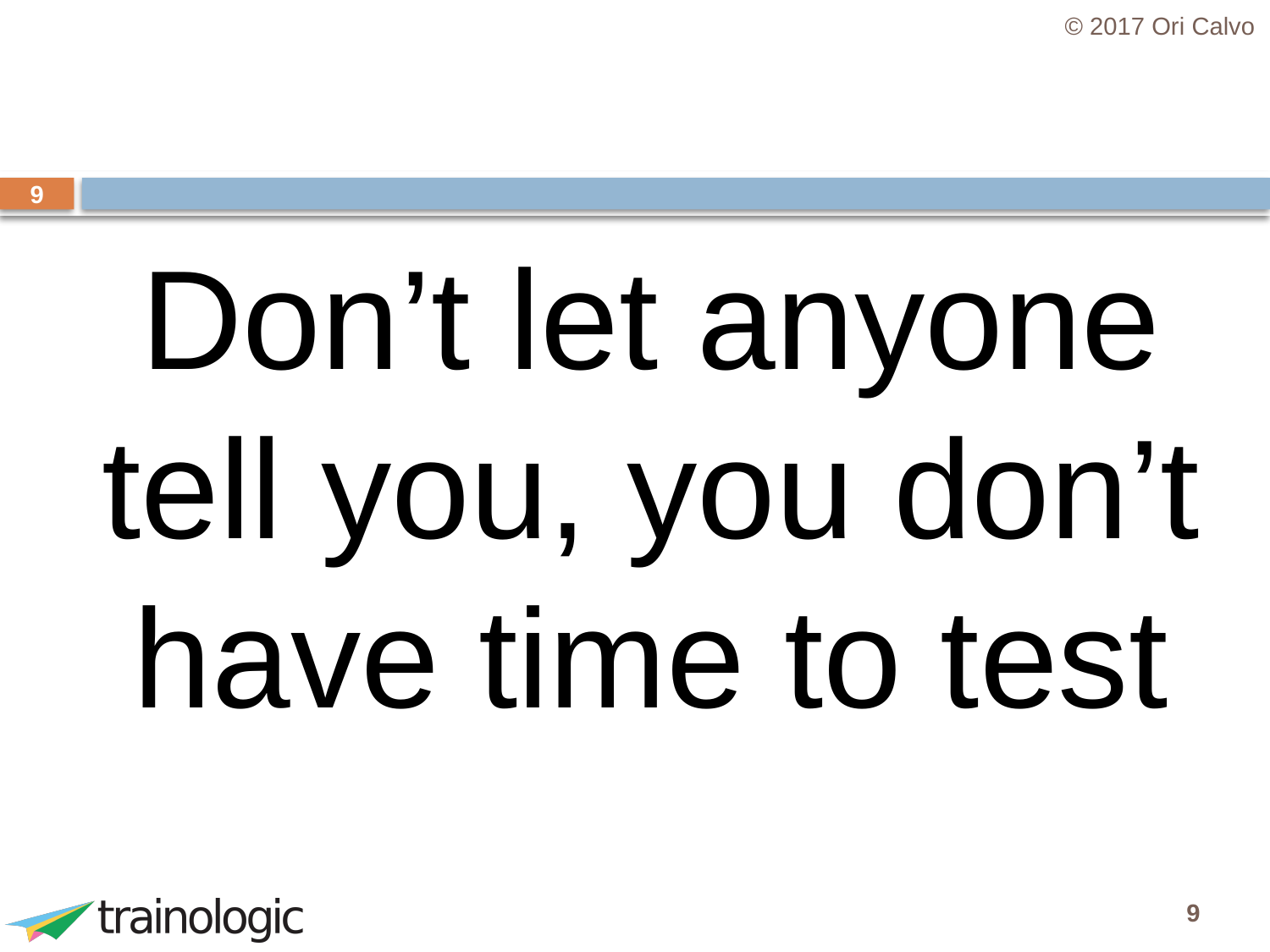

© 2017 Ori Calvo
#
9
Don’t let anyone tell you, you don’t have time to test